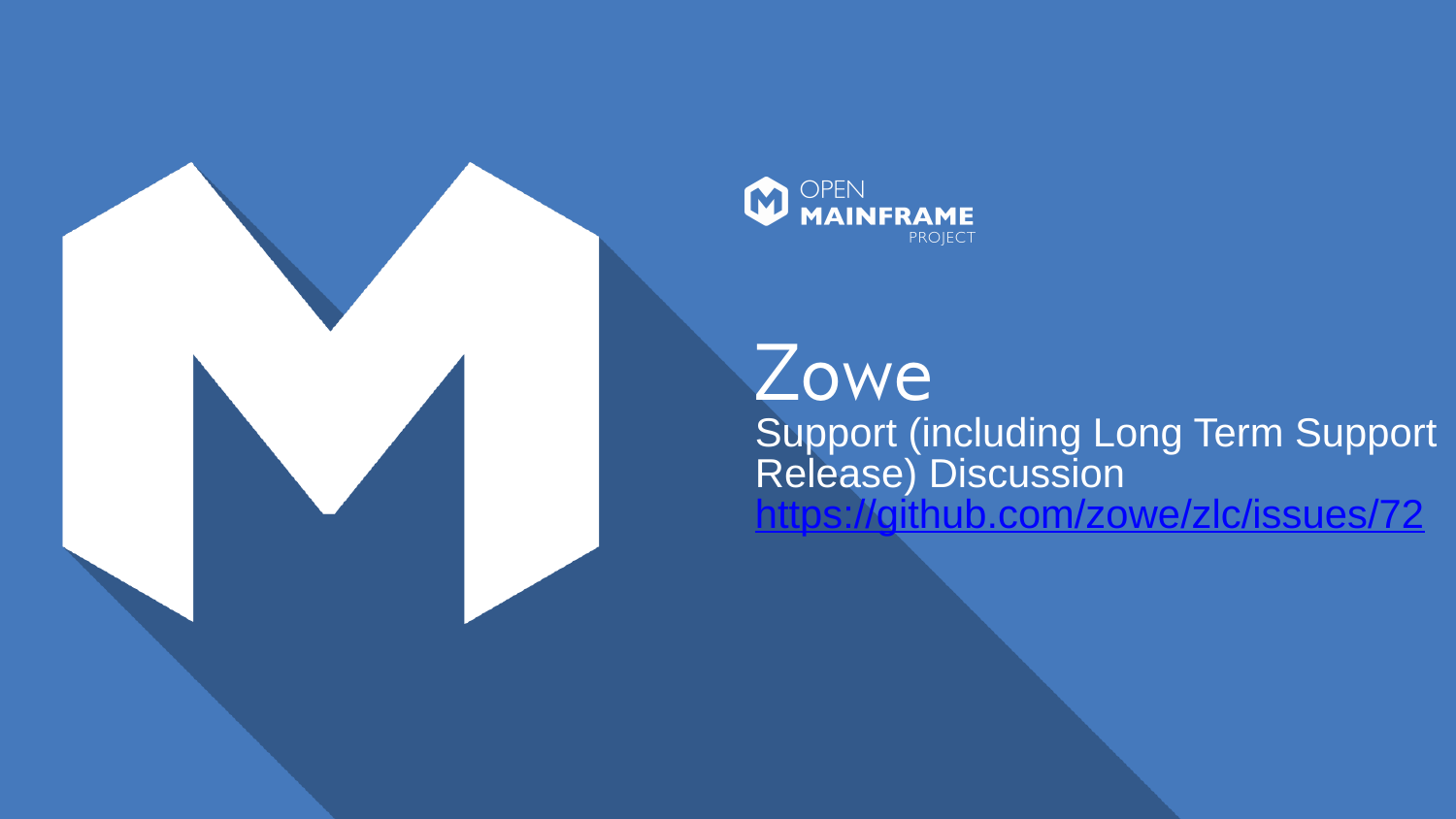

# Zowe Support (including Long Term Support Release) Discussion https://github.com/zowe/zlc/issues/72